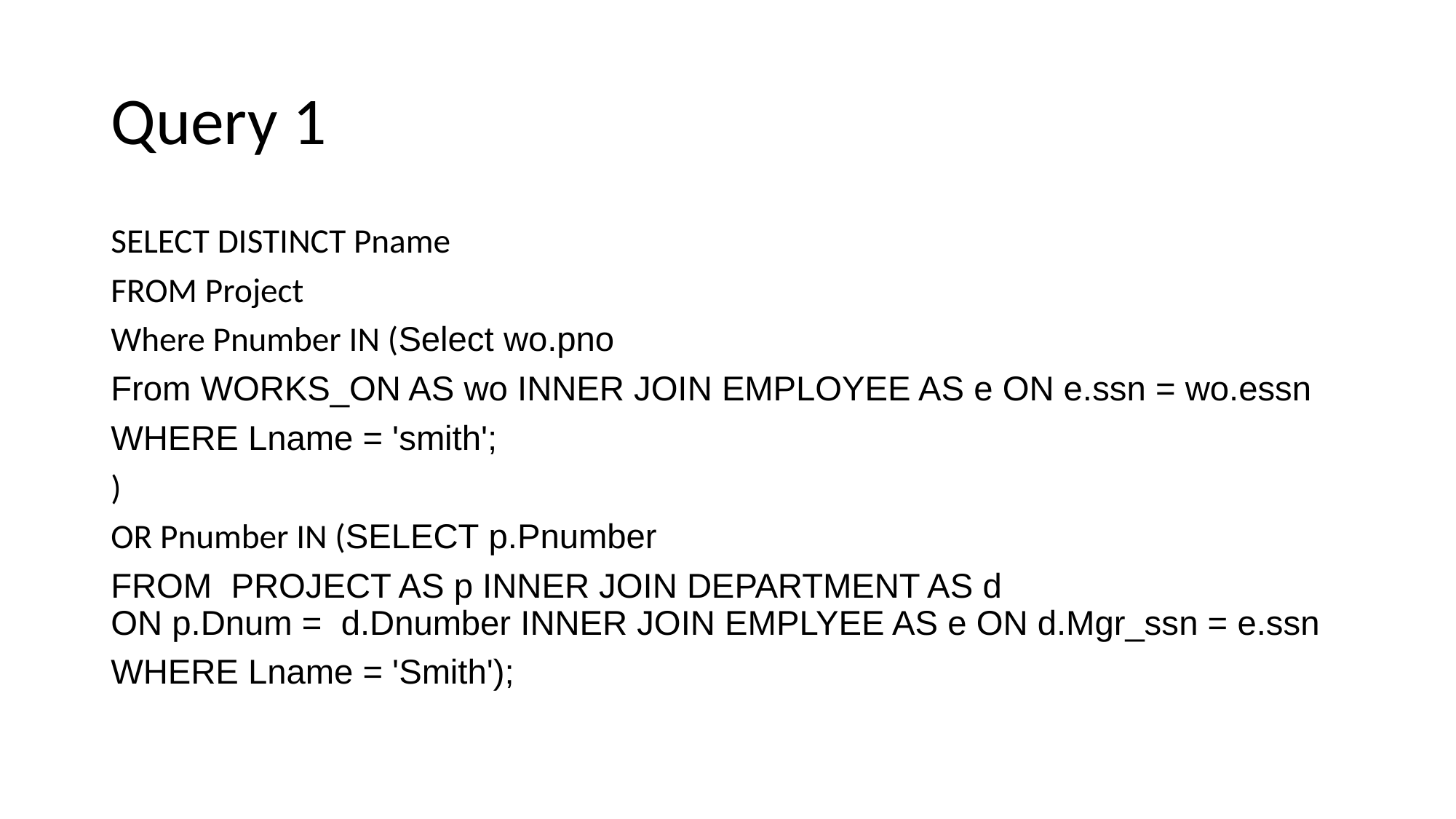

# Query 1
SELECT DISTINCT Pname
FROM Project
Where Pnumber IN (Select wo.pno
From WORKS_ON AS wo INNER JOIN EMPLOYEE AS e ON e.ssn = wo.essn
WHERE Lname = 'smith';
)
OR Pnumber IN (SELECT p.Pnumber
FROM  PROJECT AS p INNER JOIN DEPARTMENT AS d ON p.Dnum =  d.Dnumber INNER JOIN EMPLYEE AS e ON d.Mgr_ssn = e.ssn
WHERE Lname = 'Smith');